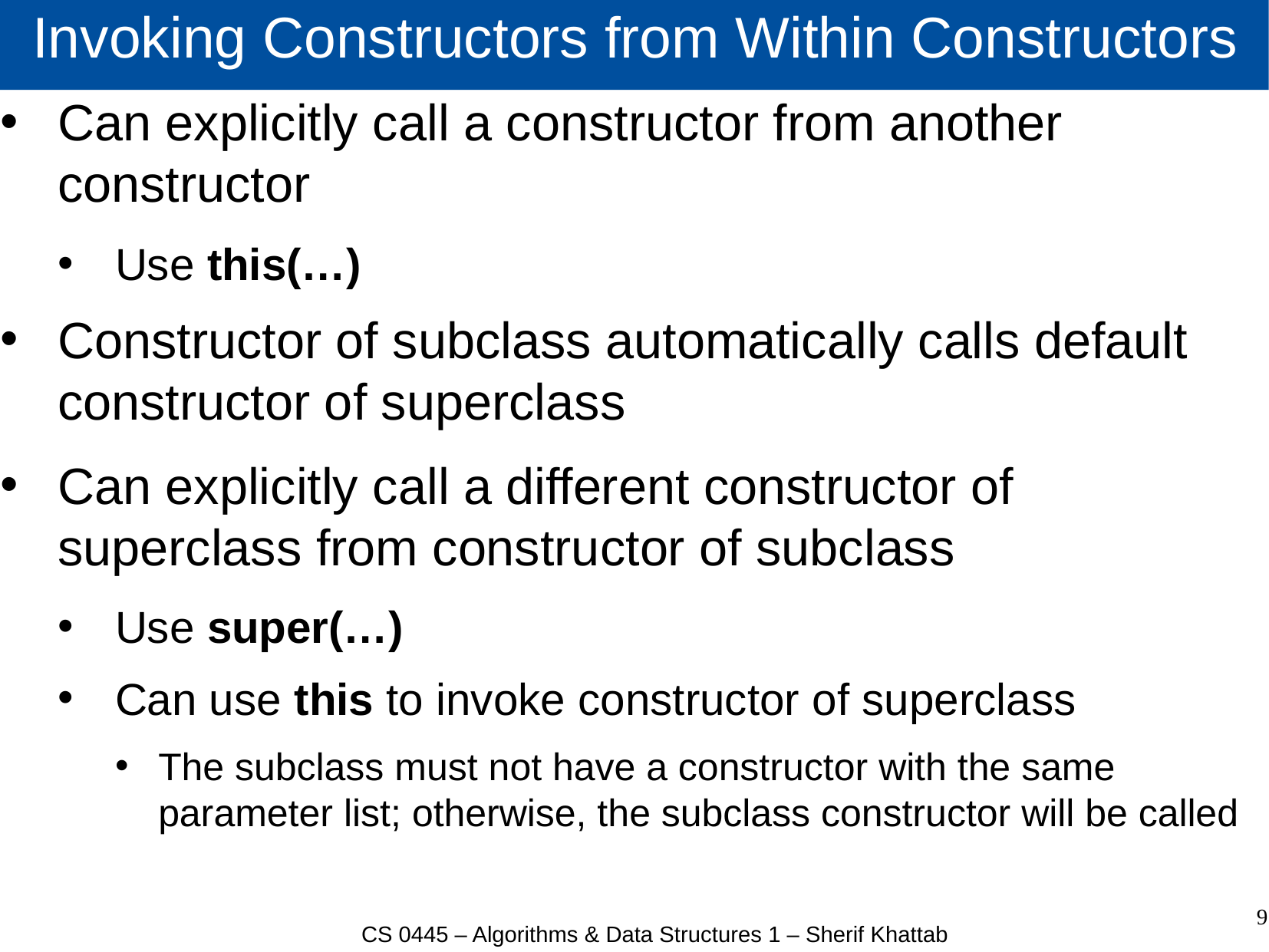

# Invoking Constructors from Within Constructors
Can explicitly call a constructor from another constructor
Use this(…)
Constructor of subclass automatically calls default constructor of superclass
Can explicitly call a different constructor of superclass from constructor of subclass
Use super(…)
Can use this to invoke constructor of superclass
The subclass must not have a constructor with the same parameter list; otherwise, the subclass constructor will be called

9
CS 0445 – Algorithms & Data Structures 1 – Sherif Khattab